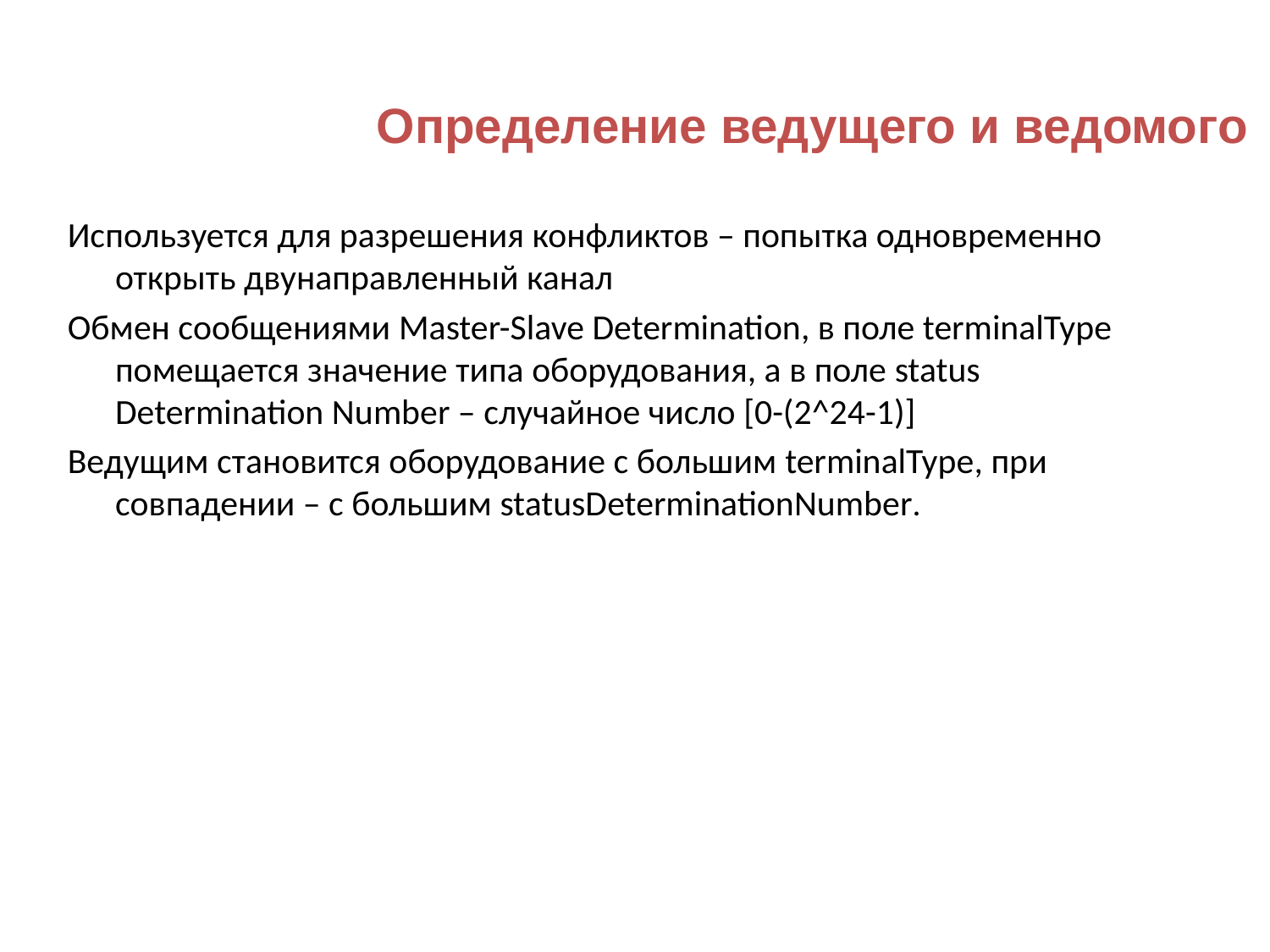

Определение ведущего и ведомого
Используется для разрешения конфликтов – попытка одновременно открыть двунаправленный канал
Обмен сообщениями Master-Slave Determination, в поле terminalType помещается значение типа оборудования, а в поле status Determination Number – случайное число [0-(2^24-1)]
Ведущим становится оборудование с большим terminalType, при совпадении – с большим statusDeterminationNumber.